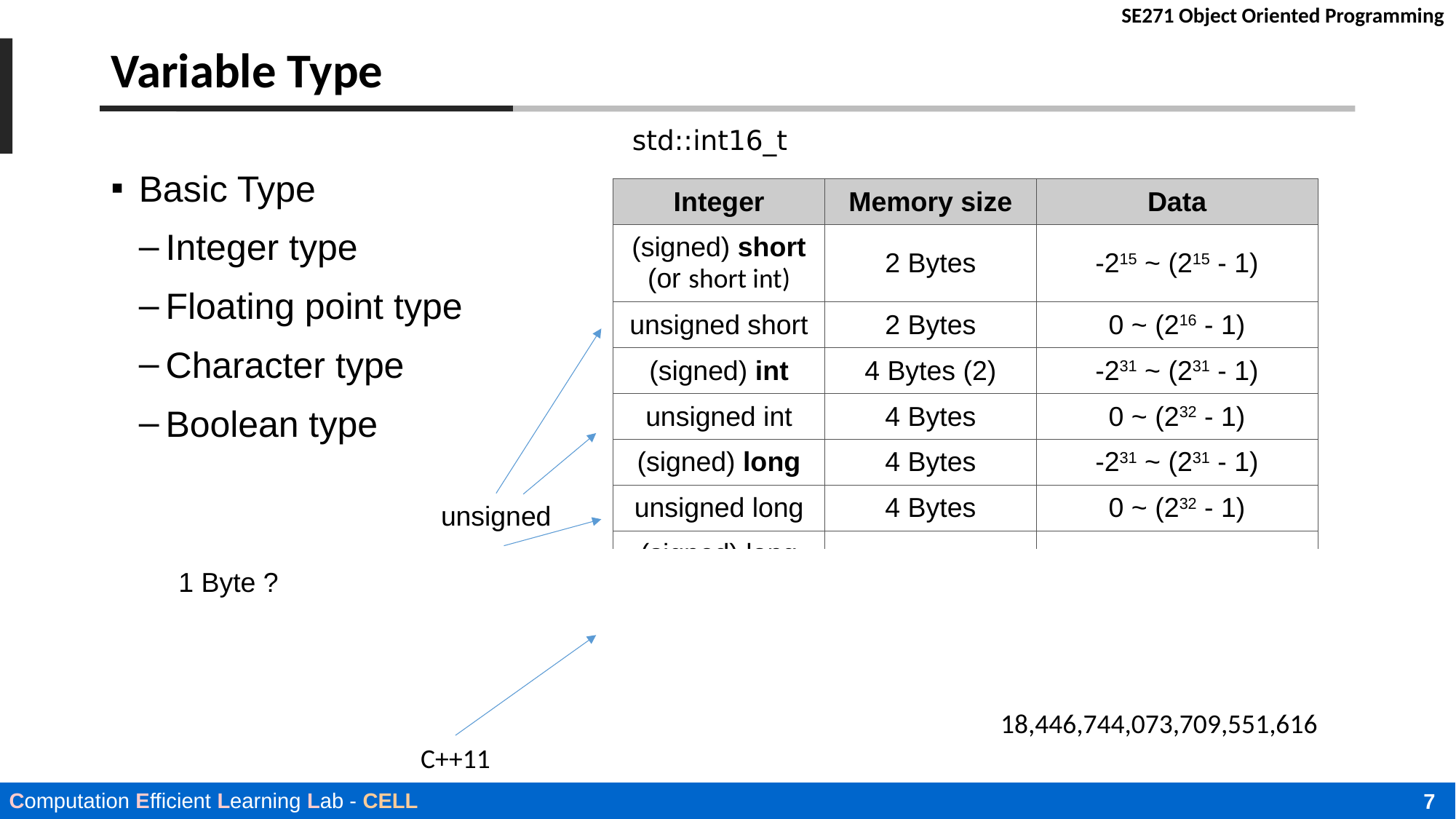

# Variable Type
std::int16_t
Basic Type
Integer type
Floating point type
Character type
Boolean type
| Integer | Memory size | Data |
| --- | --- | --- |
| (signed) short (or short int) | 2 Bytes | -215 ~ (215 - 1) |
| unsigned short | 2 Bytes | 0 ~ (216 - 1) |
| (signed) int | 4 Bytes (2) | -231 ~ (231 - 1) |
| unsigned int | 4 Bytes | 0 ~ (232 - 1) |
| (signed) long | 4 Bytes | -231 ~ (231 - 1) |
| unsigned long | 4 Bytes | 0 ~ (232 - 1) |
| (signed) long long | 8 Byte | -263 ~ (263 - 1) |
| unsigned long long | 8 Byte | 0 ~ (264 - 1) |
unsigned

1 Byte ?
18,446,744,073,709,551,616‬
C++11

7